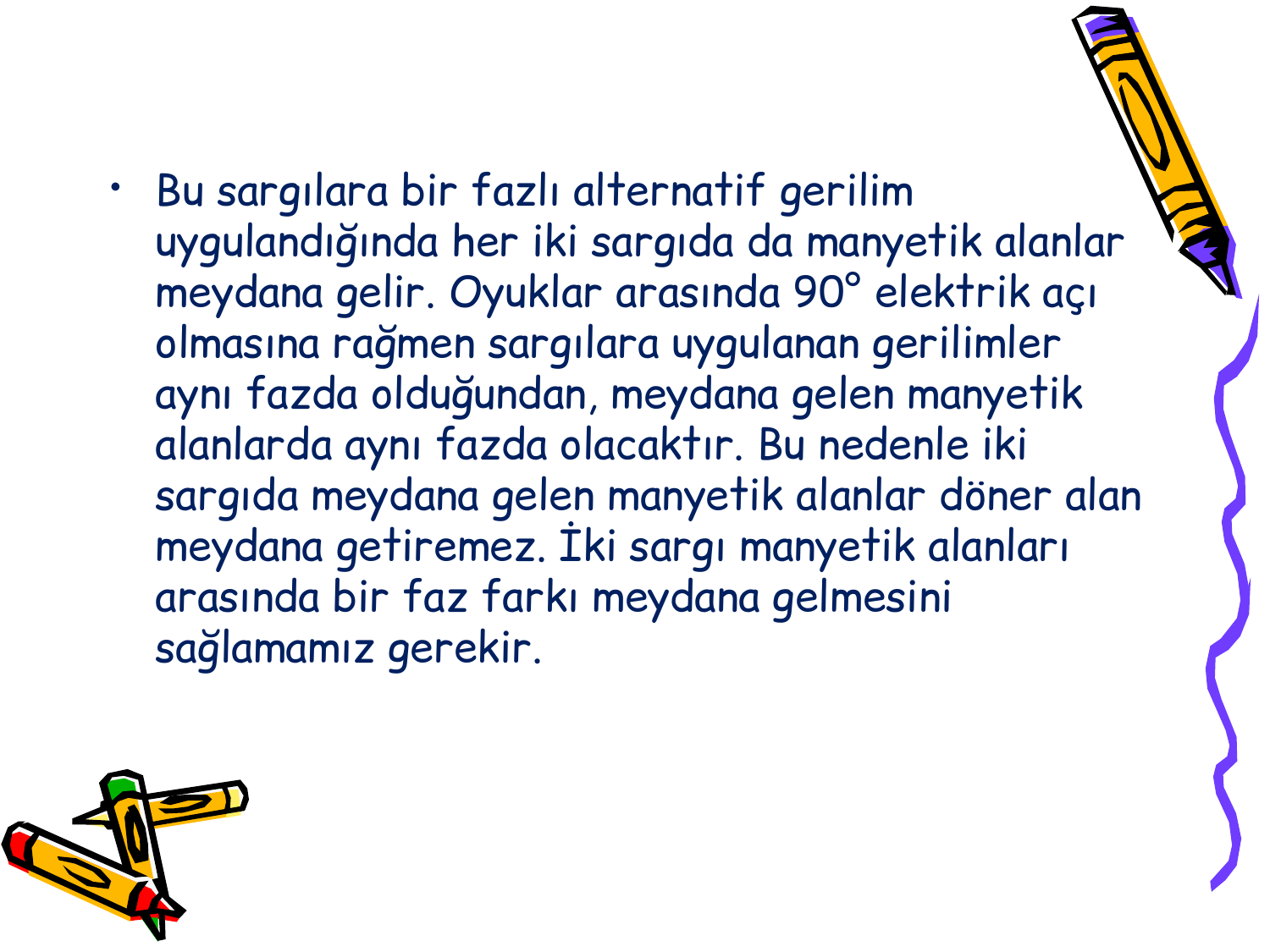

Bu sargılara bir fazlı alternatif gerilim uygulandığında her iki sargıda da manyetik alanlar meydana gelir. Oyuklar arasında 90° elektrik açı olmasına rağmen sargılara uygulanan gerilimler aynı fazda olduğundan, meydana gelen manyetik alanlarda aynı fazda olacaktır. Bu nedenle iki sargıda meydana gelen manyetik alanlar döner alan meydana getiremez. İki sargı manyetik alanları arasında bir faz farkı meydana gelmesini sağlamamız gerekir.